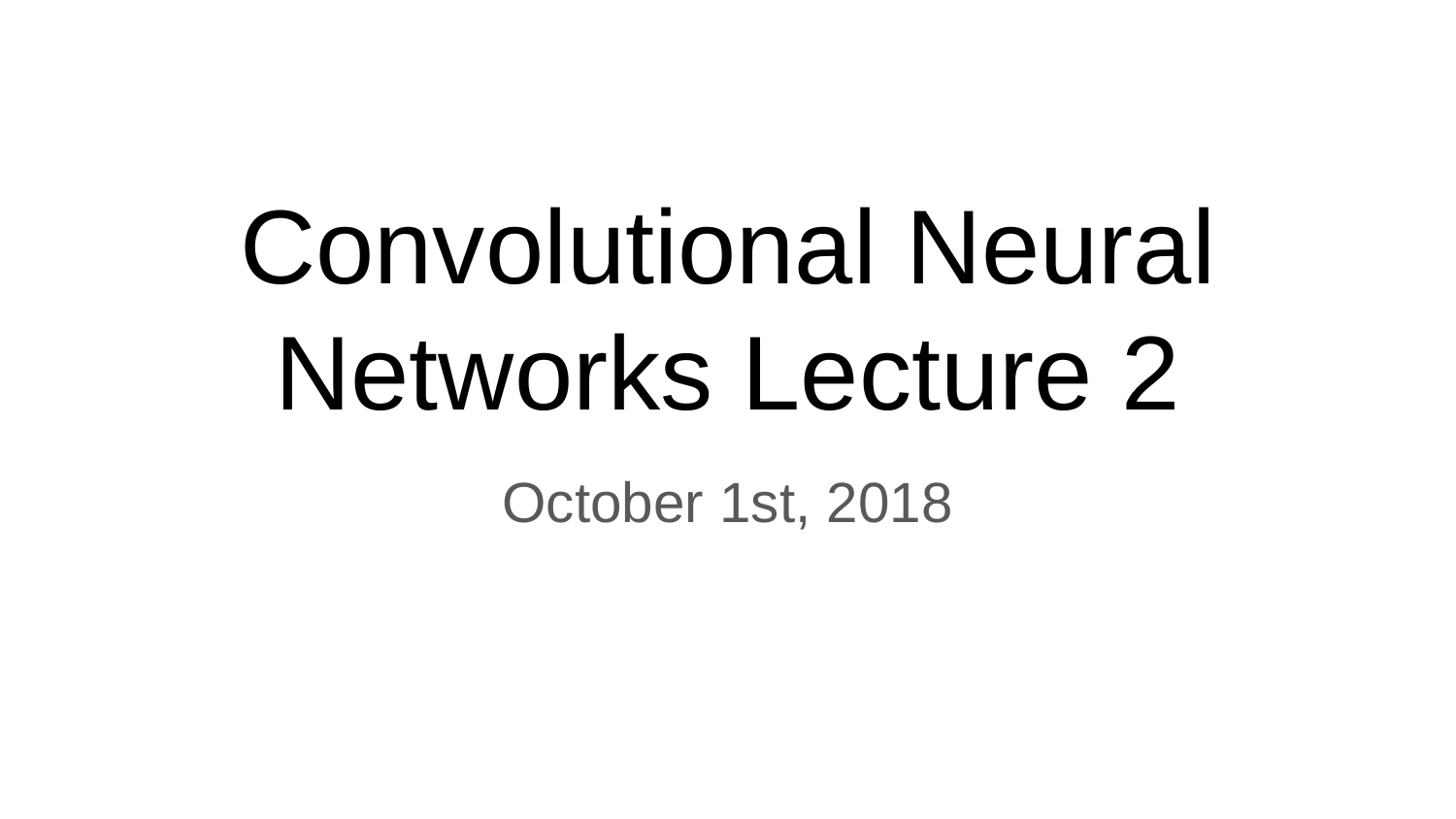

# Convolutional Neural Networks Lecture 2
October 1st, 2018